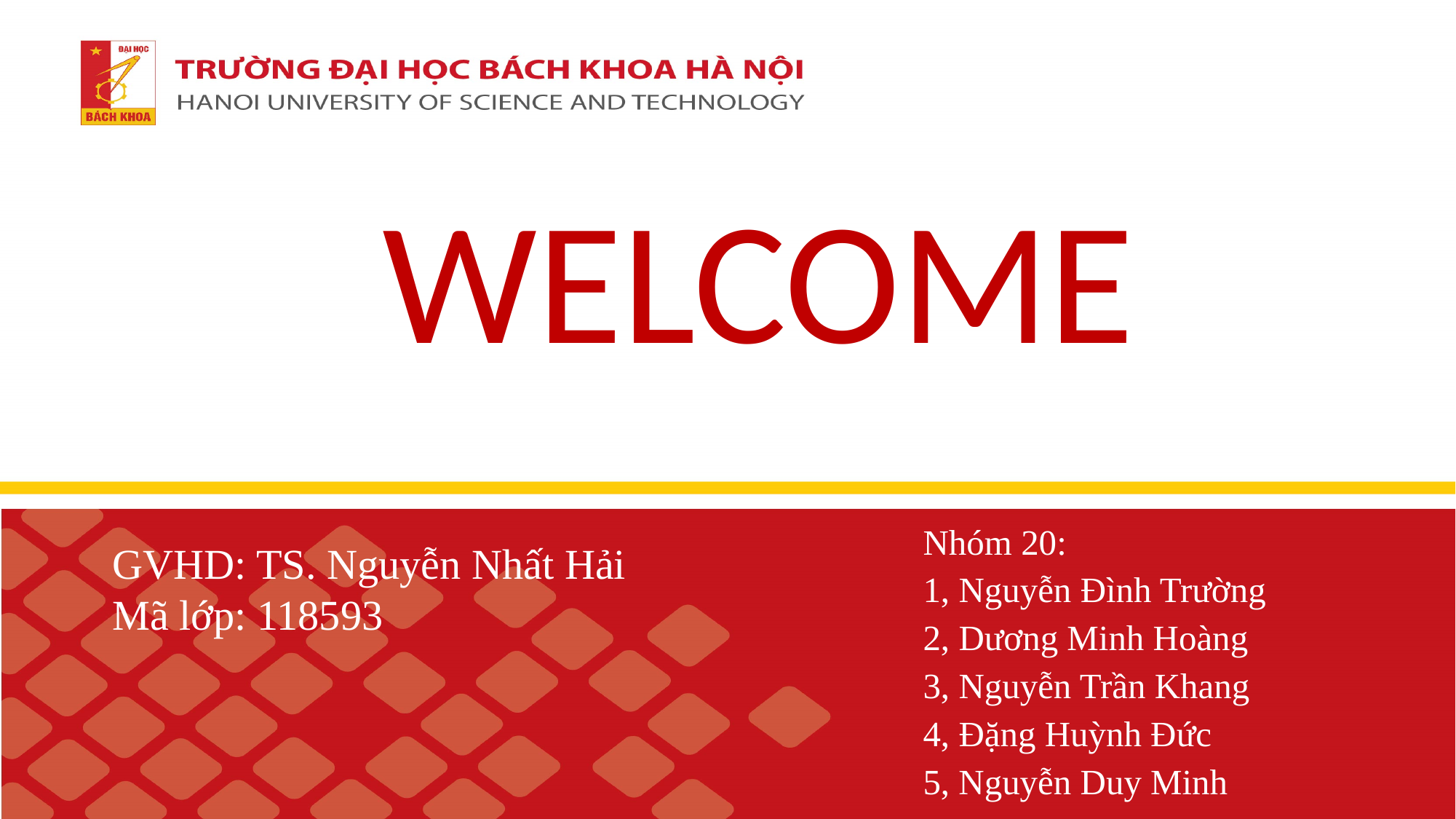

# WELCOME
Nhóm 20:
1, Nguyễn Đình Trường
2, Dương Minh Hoàng
3, Nguyễn Trần Khang
4, Đặng Huỳnh Đức
5, Nguyễn Duy Minh
GVHD: TS. Nguyễn Nhất Hải
Mã lớp: 118593